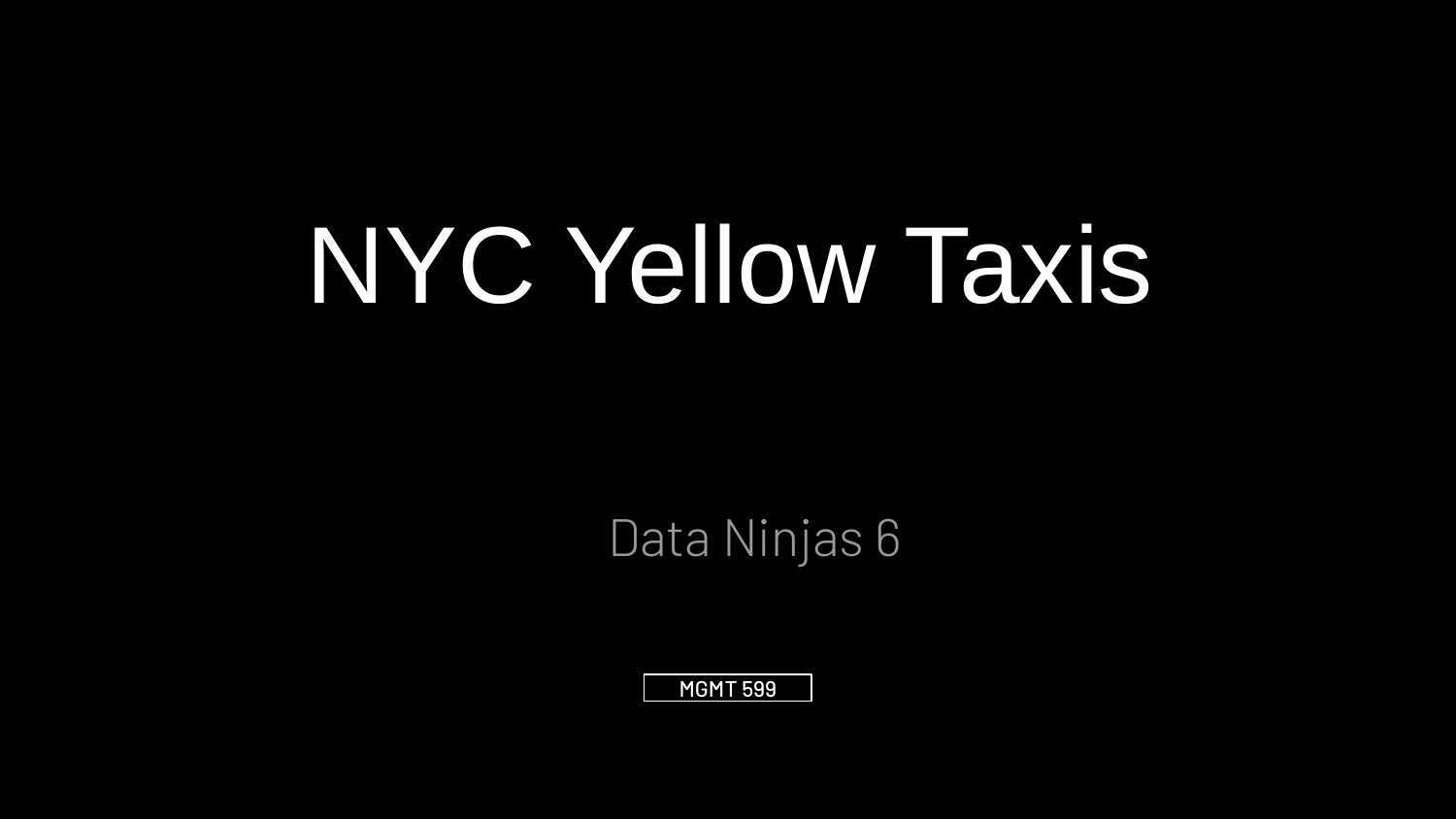

# NYC Yellow Taxis
Data Ninjas 6
MGMT 599